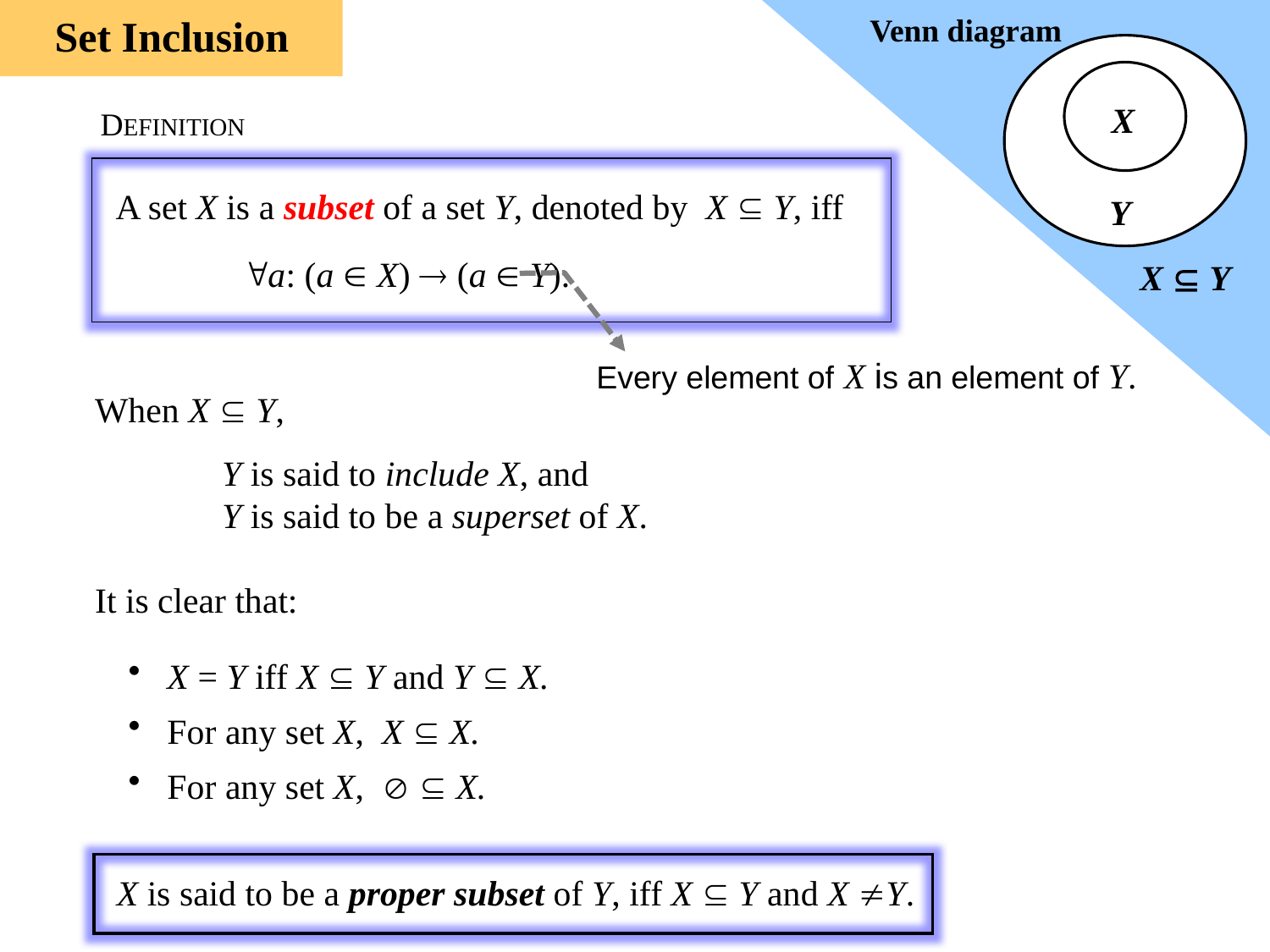

Set Inclusion
Venn diagram

X
      DEFINITION

A set X is a subset of a set Y, denoted by  X ⊆ Y, iff

	∀a: (a ∈ X) → (a ∈ Y).

Y
X ⊆ Y

Every element of X is an element of Y.
When X ⊆ Y,
	Y is said to include X, and
	Y is said to be a superset of X.

It is clear that:

 X = Y iff X ⊆ Y and Y ⊆ X.
 For any set X,  X ⊆ X.
 For any set X,  ∅ ⊆ X.

  X is said to be a proper subset of Y, iff X ⊆ Y and X ≠Y.